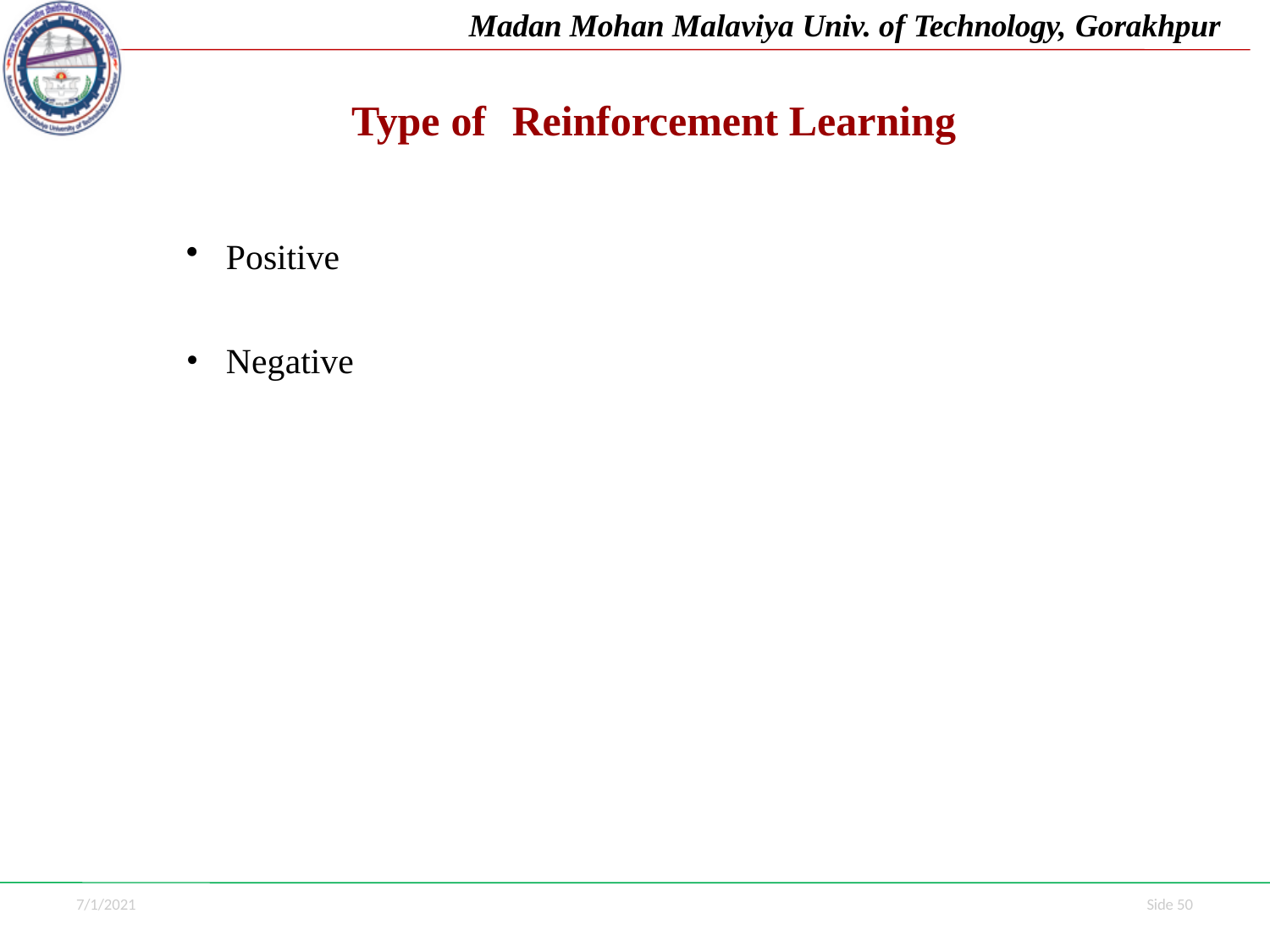

Madan Mohan Malaviya Univ. of Technology, Gorakhpur
# Type of	Reinforcement Learning
Positive

Negative

7/1/2021
Side 50